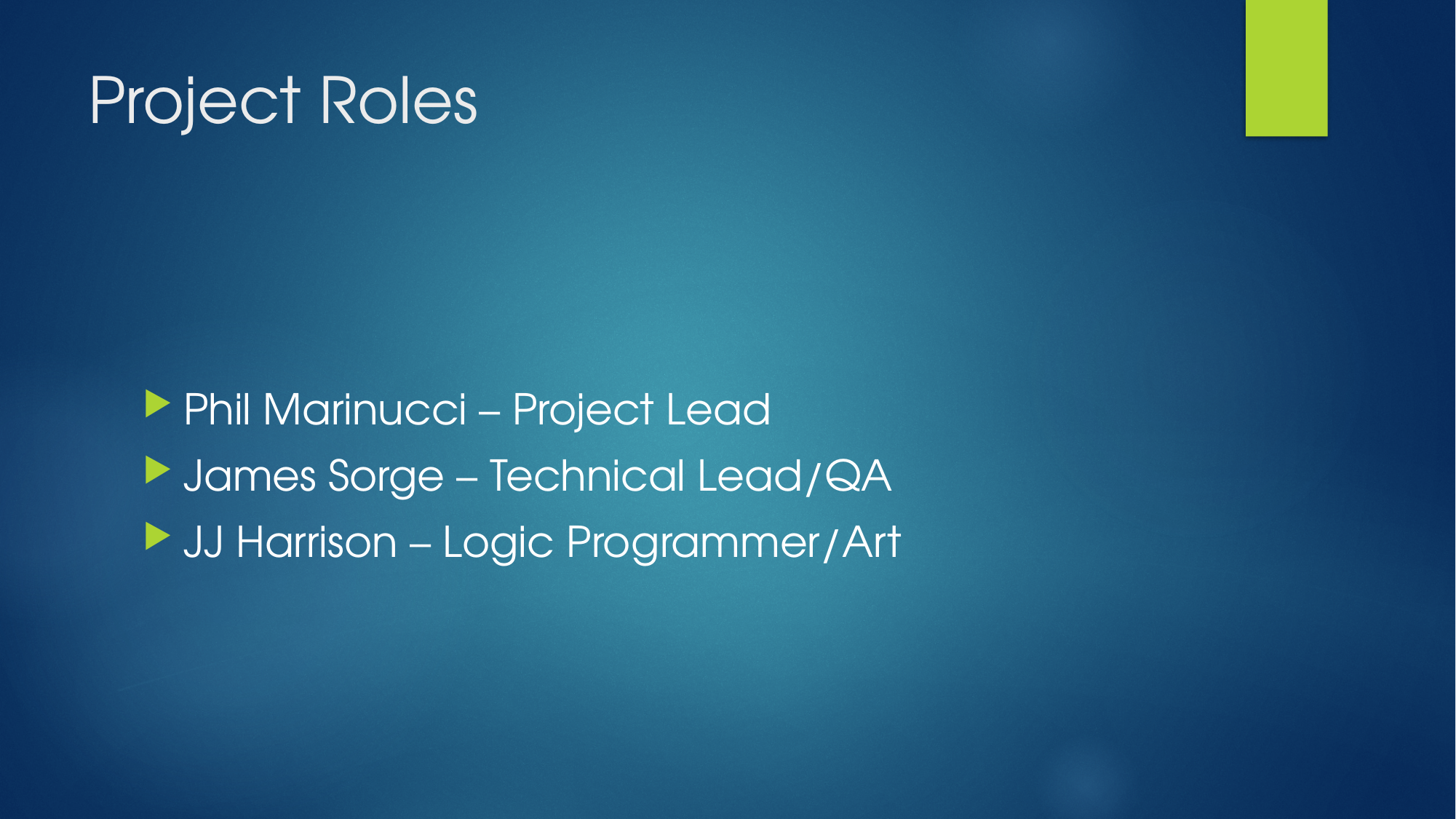

# Project Roles

Phil Marinucci – Project Lead
James Sorge – Technical Lead/QA
JJ Harrison – Logic Programmer/Art